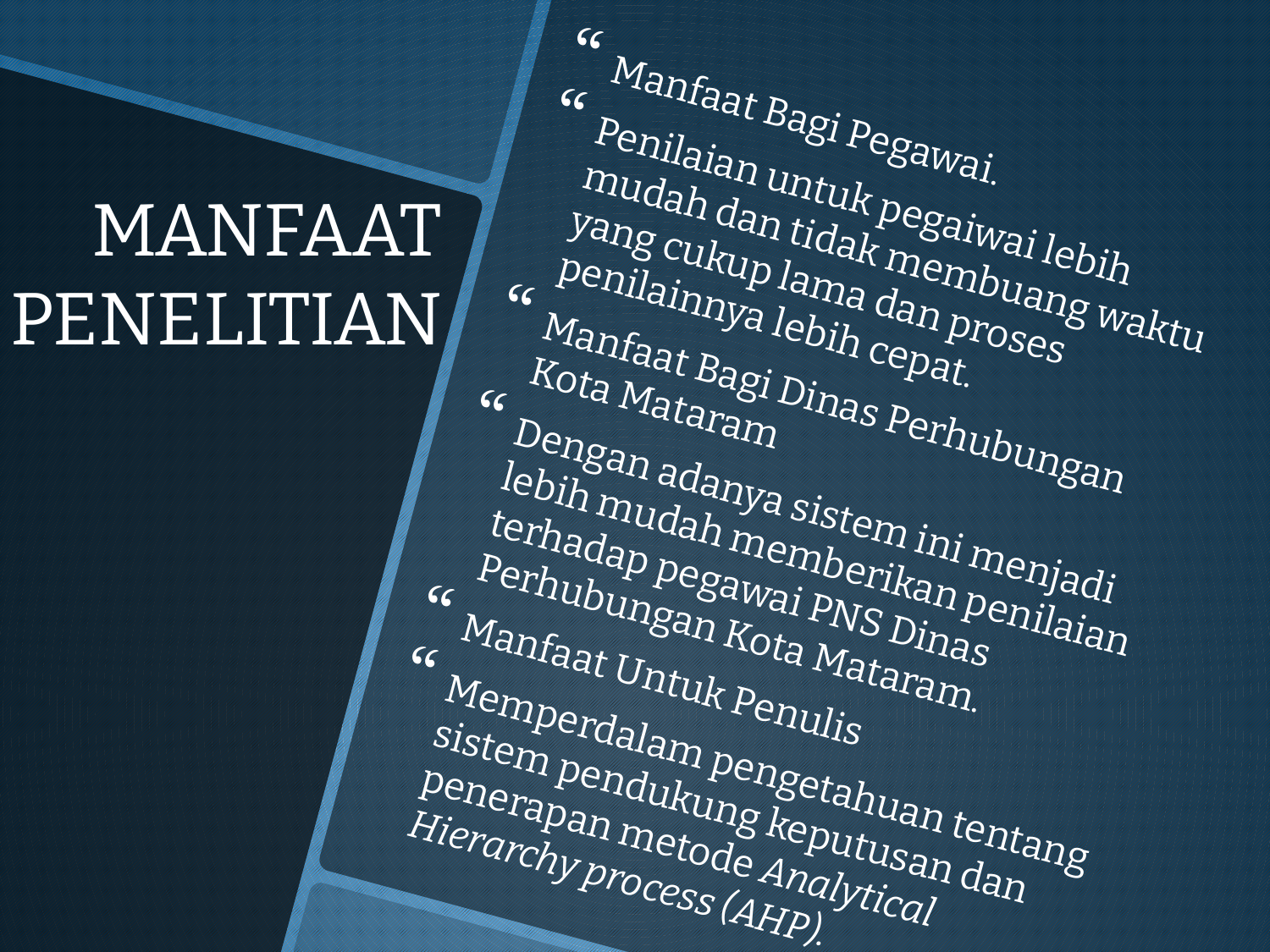

Manfaat Bagi Pegawai.
Penilaian untuk pegaiwai lebih mudah dan tidak membuang waktu yang cukup lama dan proses penilainnya lebih cepat.
Manfaat Bagi Dinas Perhubungan Kota Mataram
Dengan adanya sistem ini menjadi lebih mudah memberikan penilaian terhadap pegawai PNS Dinas Perhubungan Kota Mataram.
Manfaat Untuk Penulis
Memperdalam pengetahuan tentang sistem pendukung keputusan dan penerapan metode Analytical Hierarchy process (AHP).

# MANFAAT PENELITIAN